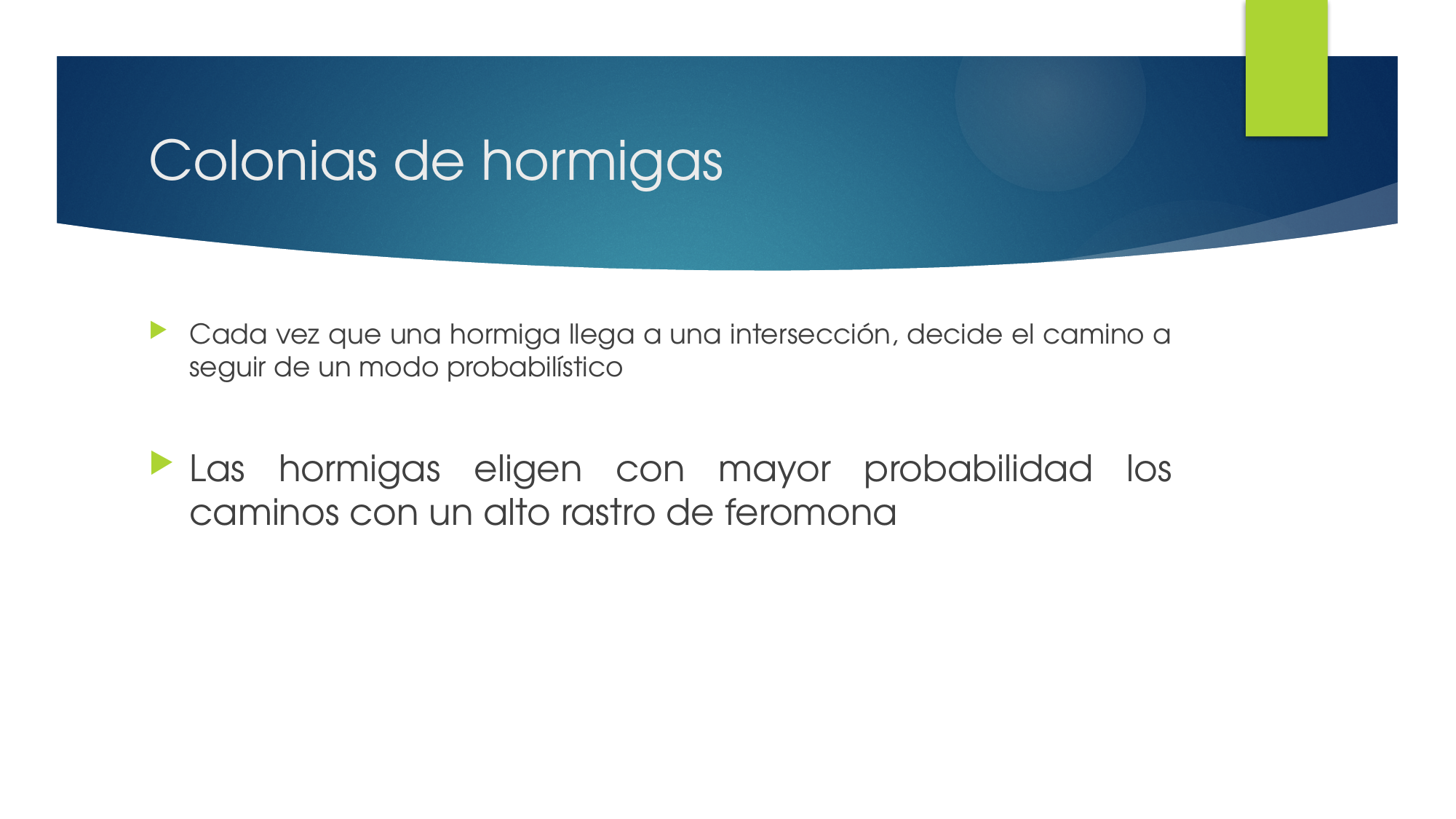

# Colonias de hormigas
Cada vez que una hormiga llega a una intersección, decide el camino a seguir de un modo probabilístico

Las hormigas eligen con mayor probabilidad los caminos con un alto rastro de feromona